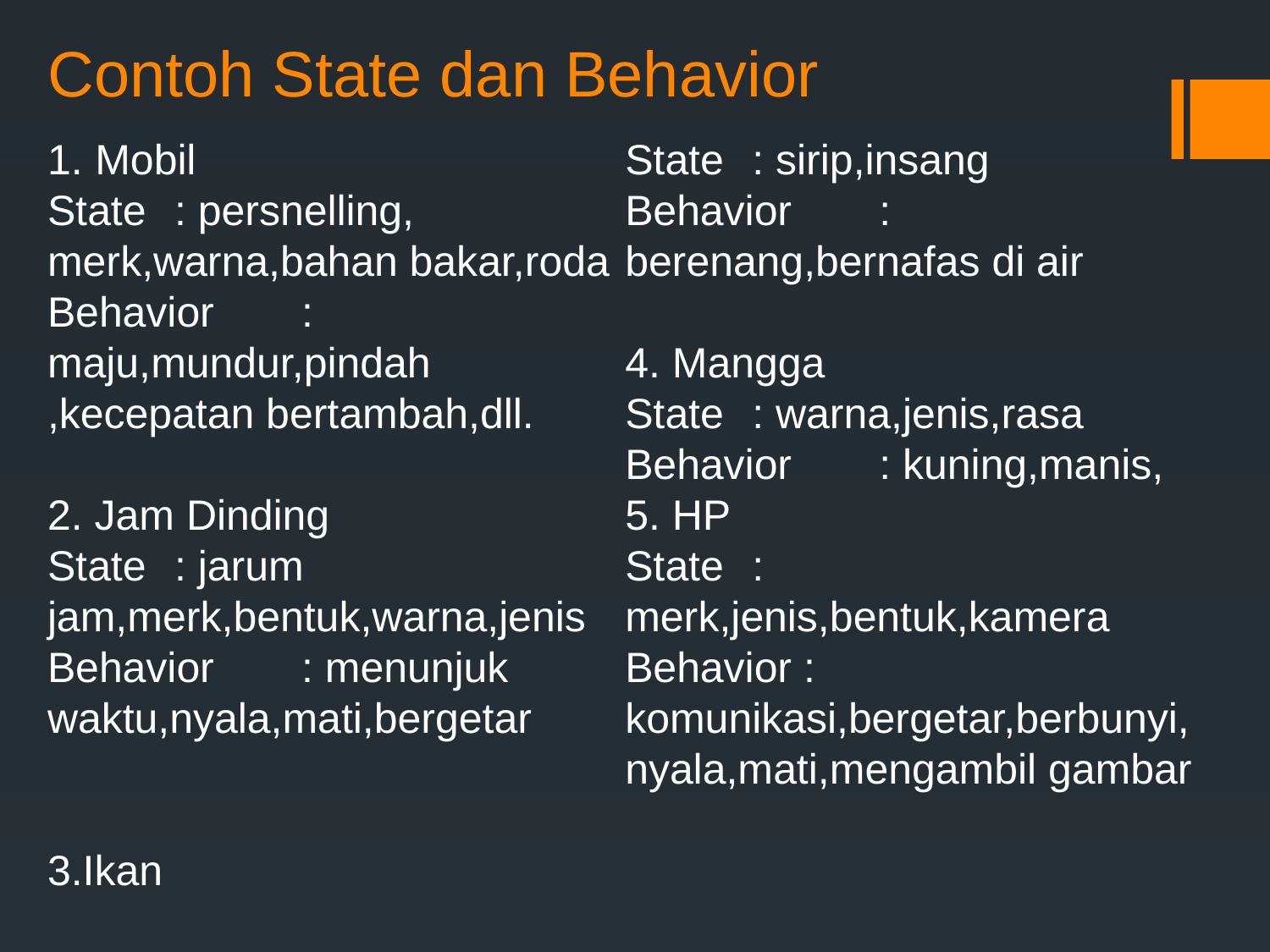

# Contoh State dan Behavior
Mobil
State	: persnelling,
merk,warna,bahan bakar,roda
Behavior	: maju,mundur,pindah 	,kecepatan bertambah,dll.

2. Jam Dinding
State	: jarum jam,merk,bentuk,warna,jenis
Behavior	: menunjuk waktu,nyala,mati,bergetar

3.Ikan
State	: sirip,insang
Behavior	: berenang,bernafas di air

4. Mangga
State	: warna,jenis,rasa
Behavior	: kuning,manis,
5. HP
State	: merk,jenis,bentuk,kamera
Behavior : komunikasi,bergetar,berbunyi,nyala,mati,mengambil gambar